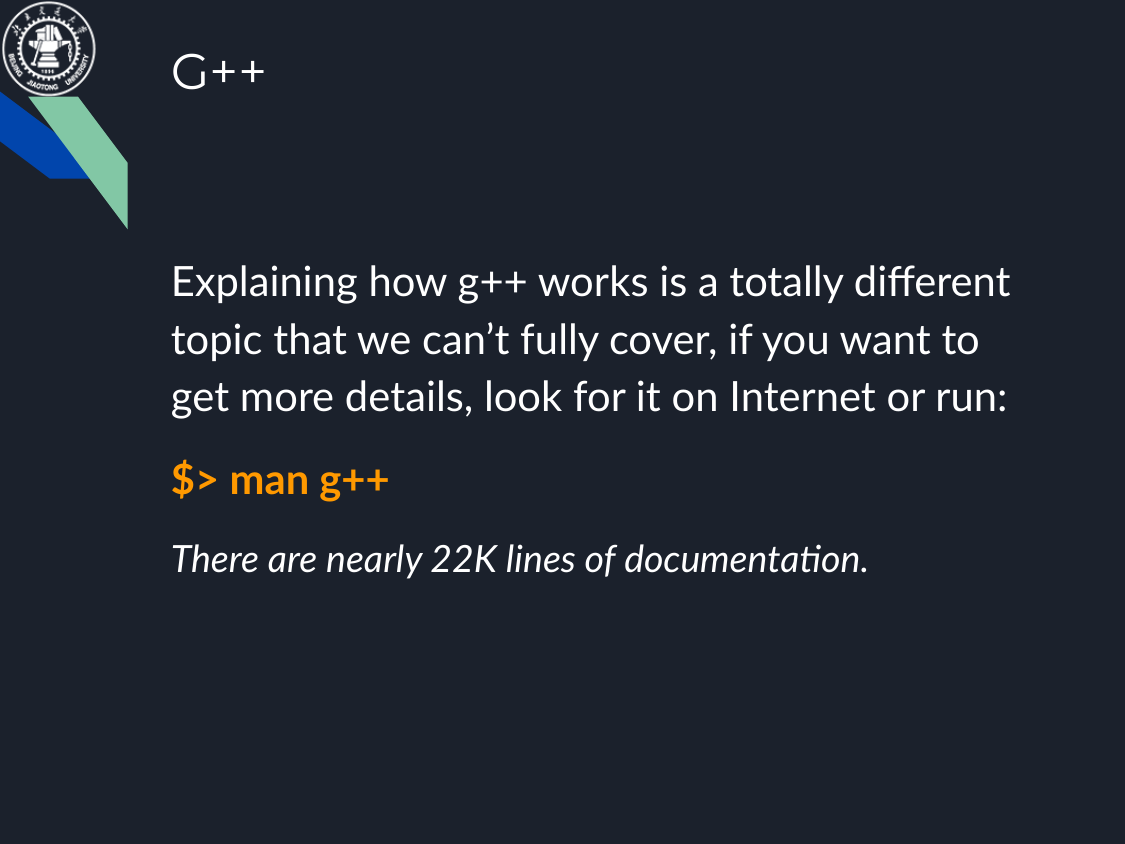

G++
Explaining how g++ works is a totally different topic that we can’t fully cover, if you want to get more details, look for it on Internet or run:
$> man g++
There are nearly 22K lines of documentation.